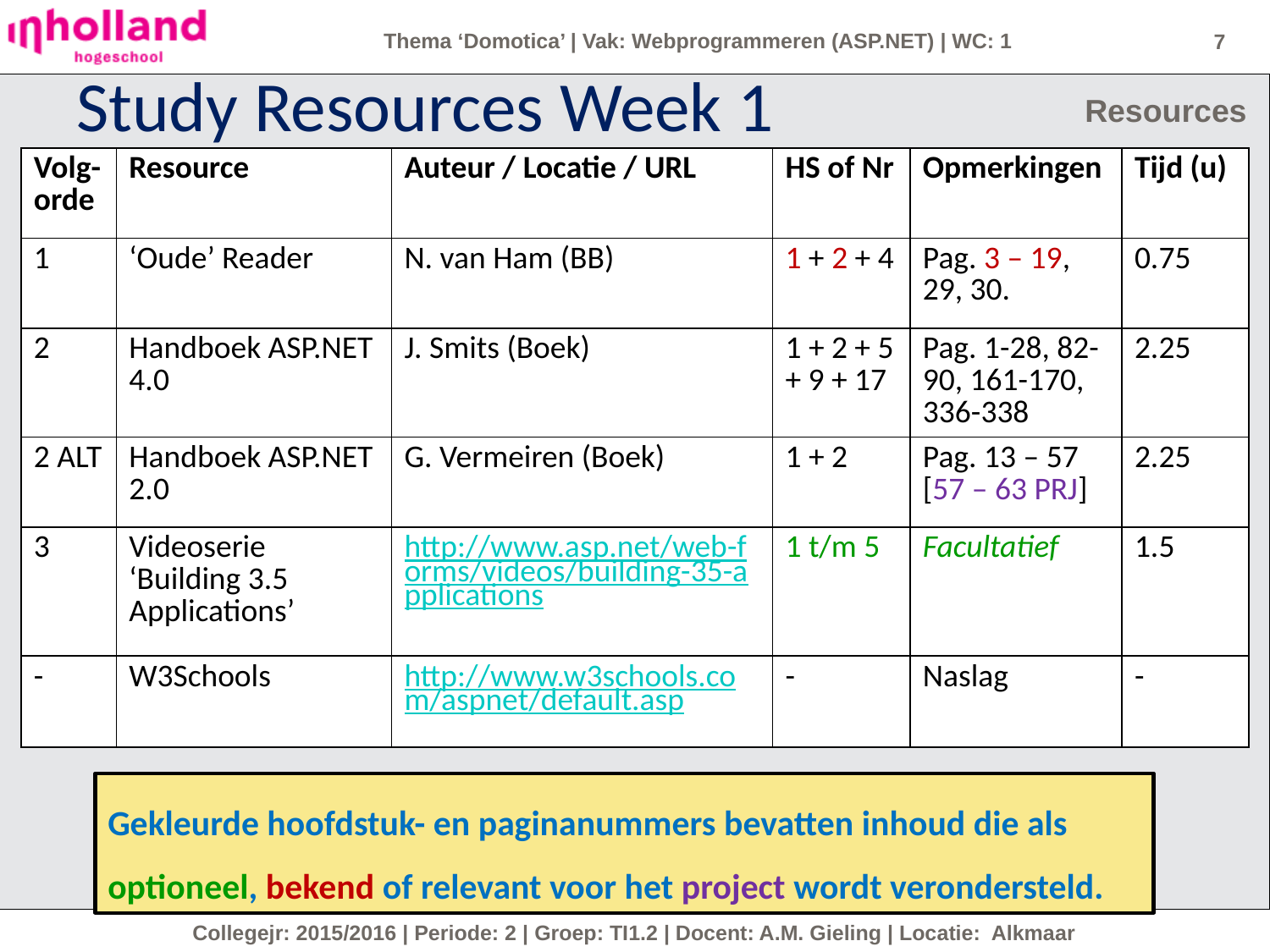

7
# Study Resources Week 1
Resources
| Volg-orde | Resource | Auteur / Locatie / URL | HS of Nr | Opmerkingen | Tijd (u) |
| --- | --- | --- | --- | --- | --- |
| 1 | ‘Oude’ Reader | N. van Ham (BB) | 1 + 2 + 4 | Pag. 3 – 19, 29, 30. | 0.75 |
| 2 | Handboek ASP.NET 4.0 | J. Smits (Boek) | 1 + 2 + 5 + 9 + 17 | Pag. 1-28, 82-90, 161-170, 336-338 | 2.25 |
| 2 ALT | Handboek ASP.NET 2.0 | G. Vermeiren (Boek) | 1 + 2 | Pag. 13 – 57 [57 – 63 PRJ] | 2.25 |
| 3 | Videoserie ‘Building 3.5 Applications’ | http://www.asp.net/web-forms/videos/building-35-applications | 1 t/m 5 | Facultatief | 1.5 |
| - | W3Schools | http://www.w3schools.com/aspnet/default.asp | - | Naslag | - |

Gekleurde hoofdstuk- en paginanummers bevatten inhoud die als optioneel, bekend of relevant voor het project wordt verondersteld.